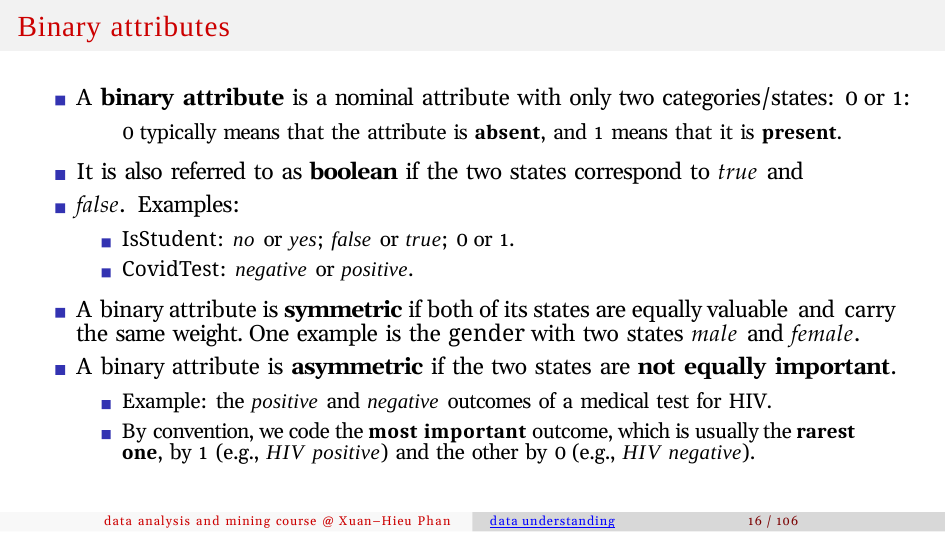

# Binary attributes
A binary attribute is a nominal attribute with only two categories/states: 0 or 1:
0 typically means that the attribute is absent, and 1 means that it is present.
It is also referred to as boolean if the two states correspond to true and false.  Examples:
IsStudent: no or yes; false or true; 0 or 1.
CovidTest: negative or positive.
A binary attribute is symmetric if both of its states are equally valuable and carry  the same weight. One example is the gender with two states male and female.
A binary attribute is asymmetric if the two states are not equally important.
Example: the positive and negative outcomes of a medical test for HIV.
By convention, we code the most important outcome, which is usually the rarest  one, by 1 (e.g., HIV positive) and the other by 0 (e.g., HIV negative).

data analysis and mining course @ Xuan–Hieu Phan
data understanding
16 / 106